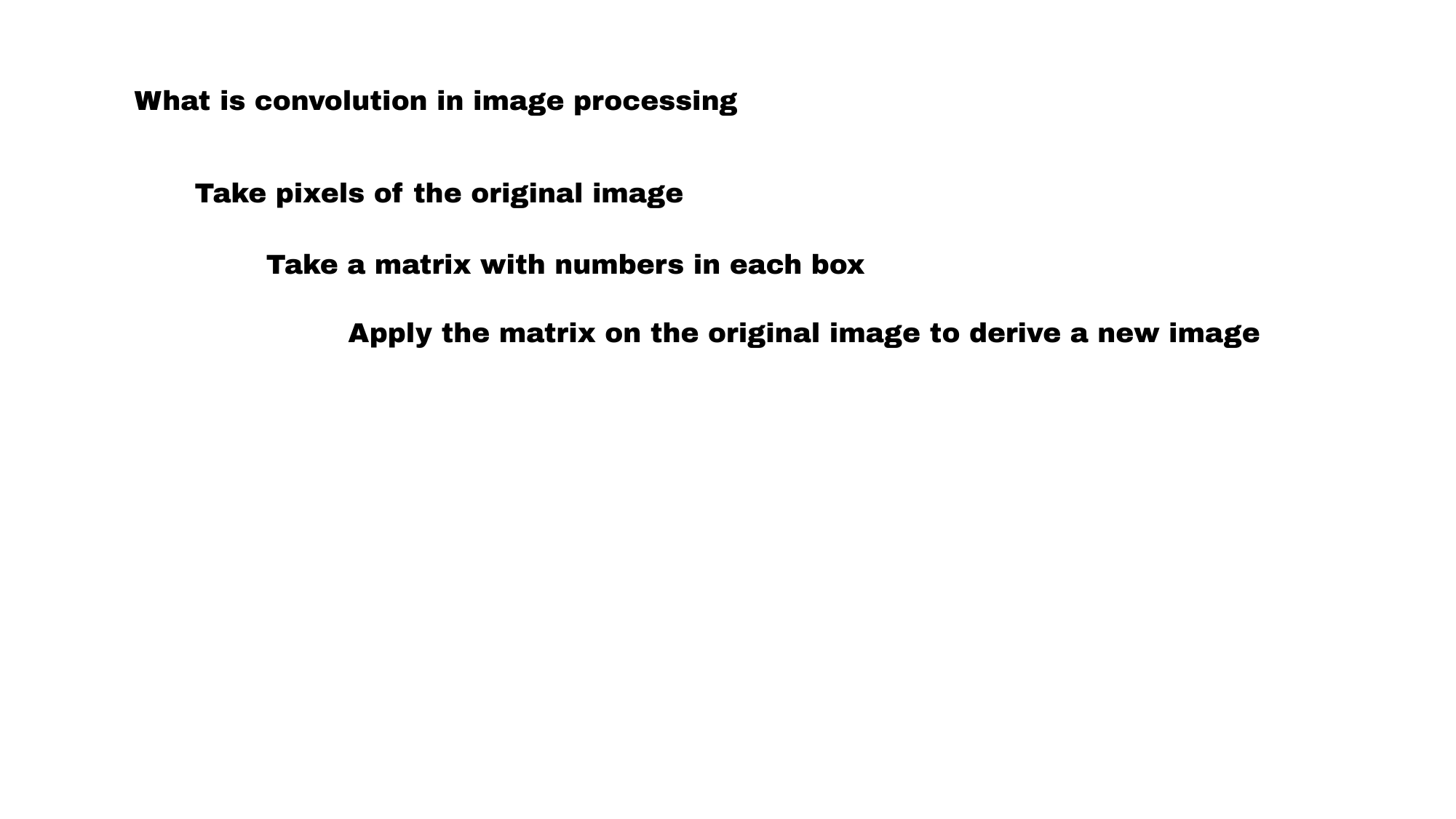

What is convolution in image processing

Take pixels of the original image

Take a matrix with numbers in each box

Apply the matrix on the original image to derive a new image